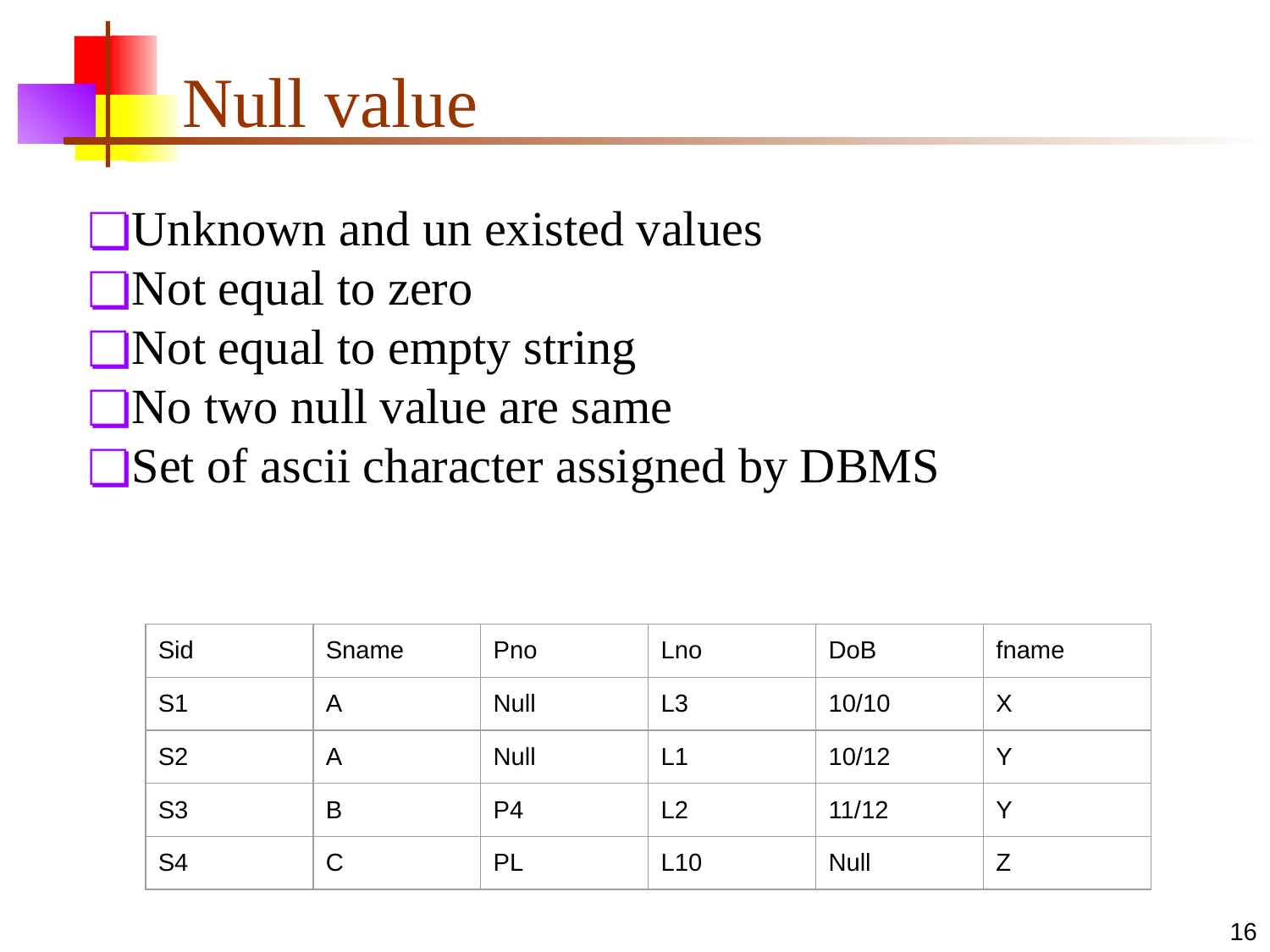

# Null value
Unknown and un existed values
Not equal to zero
Not equal to empty string
No two null value are same
Set of ascii character assigned by DBMS
| Sid | Sname | Pno | Lno | DoB | fname |
| --- | --- | --- | --- | --- | --- |
| S1 | A | Null | L3 | 10/10 | X |
| S2 | A | Null | L1 | 10/12 | Y |
| S3 | B | P4 | L2 | 11/12 | Y |
| S4 | C | PL | L10 | Null | Z |
16